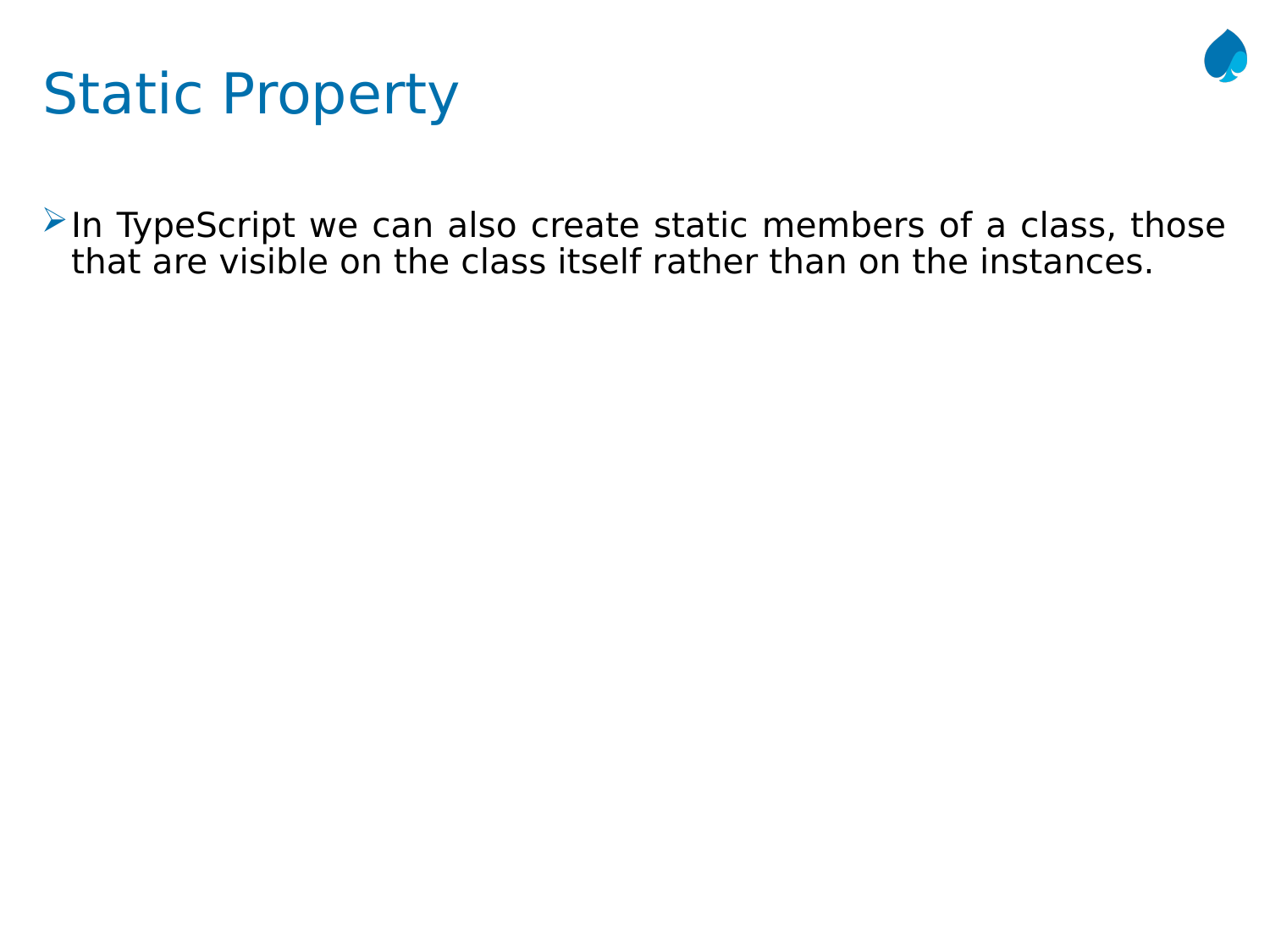

# Static Property
In TypeScript we can also create static members of a class, those that are visible on the class itself rather than on the instances.